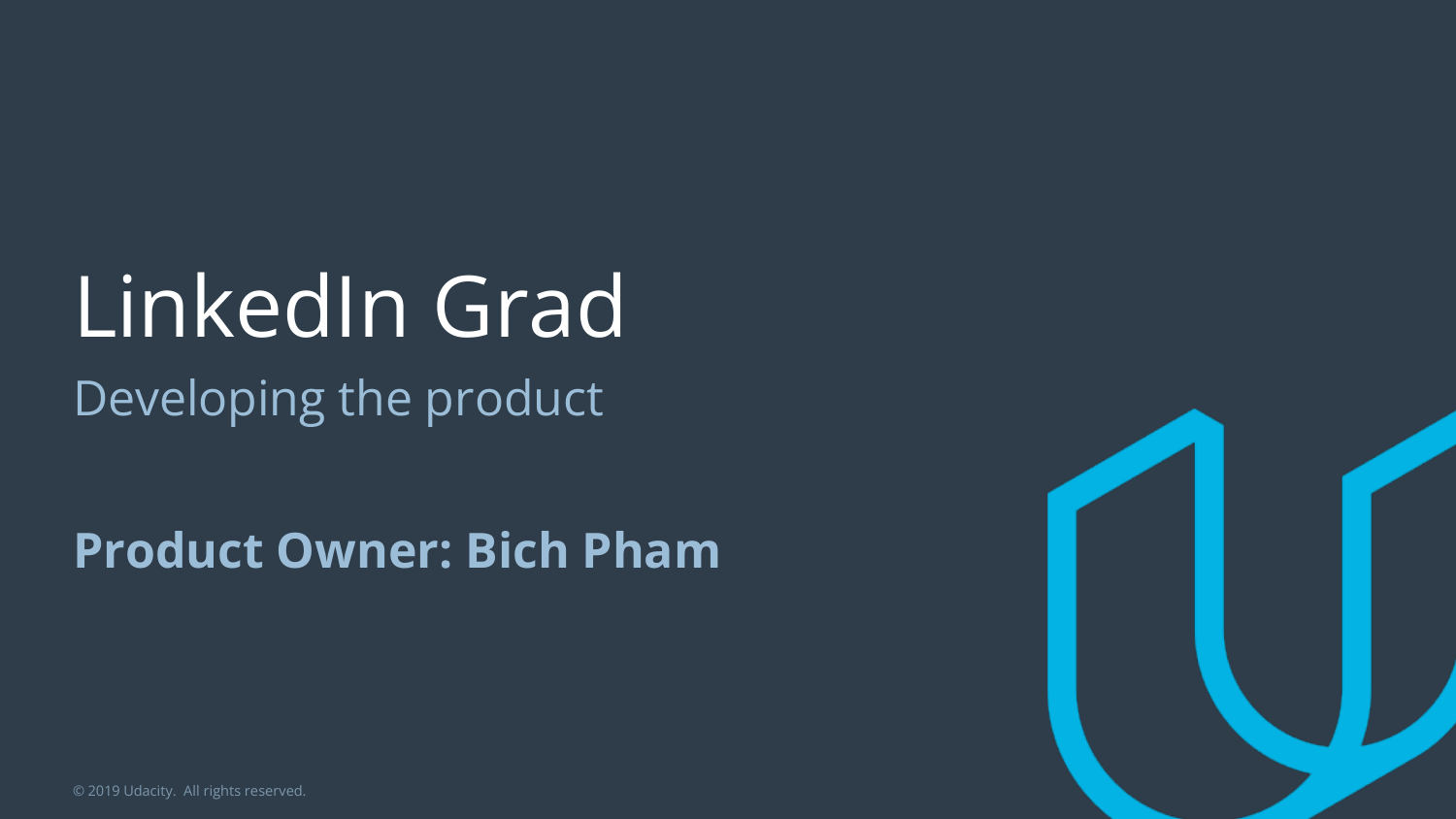

# LinkedIn Grad
Developing the product

Product Owner: Bich Pham

© 2019 Udacity.  All rights reserved.